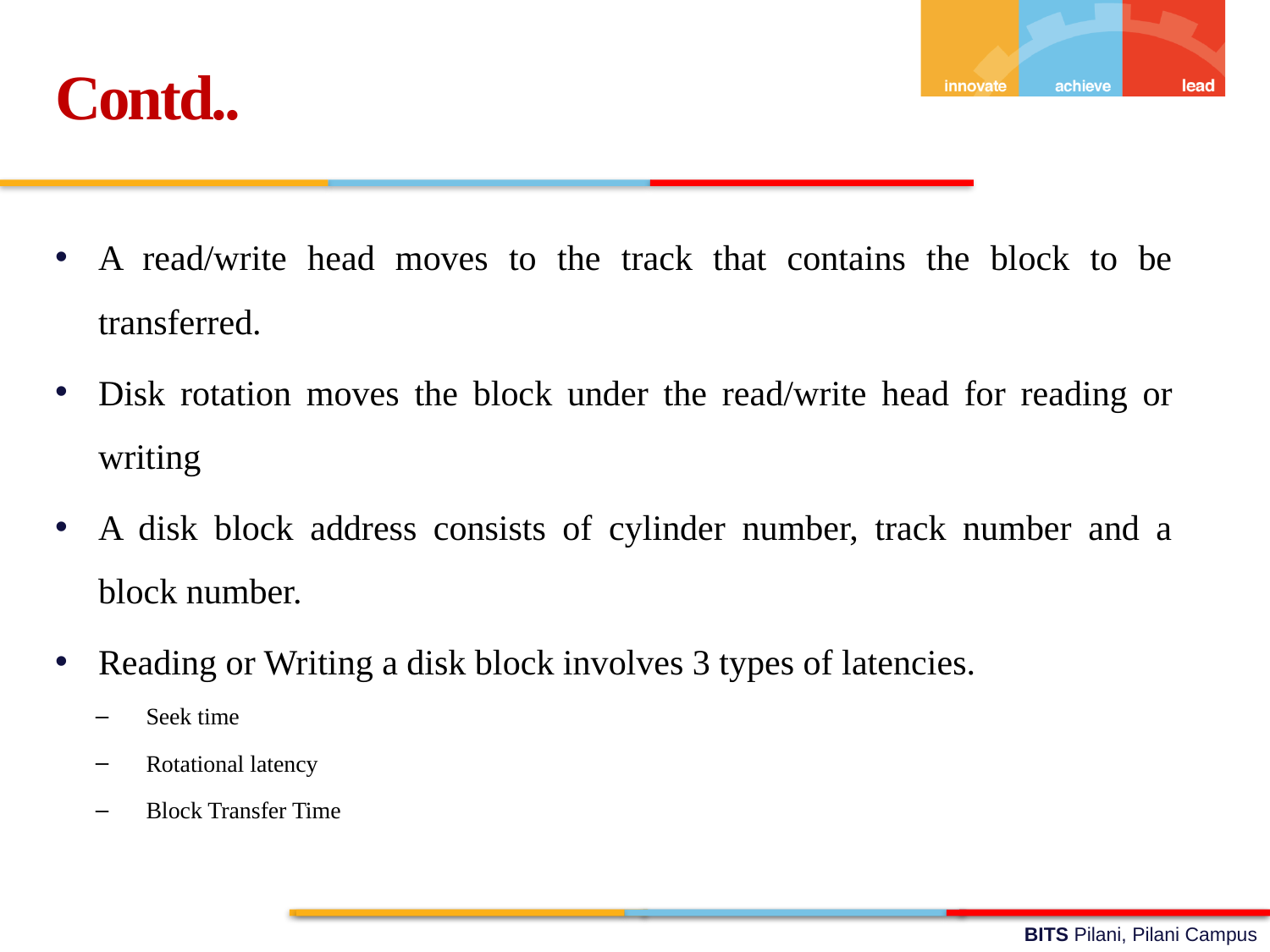

Contd..
A read/write head moves to the track that contains the block to be transferred.
Disk rotation moves the block under the read/write head for reading or writing
A disk block address consists of cylinder number, track number and a block number.
Reading or Writing a disk block involves 3 types of latencies.
     Seek time
     Rotational latency
     Block Transfer Time